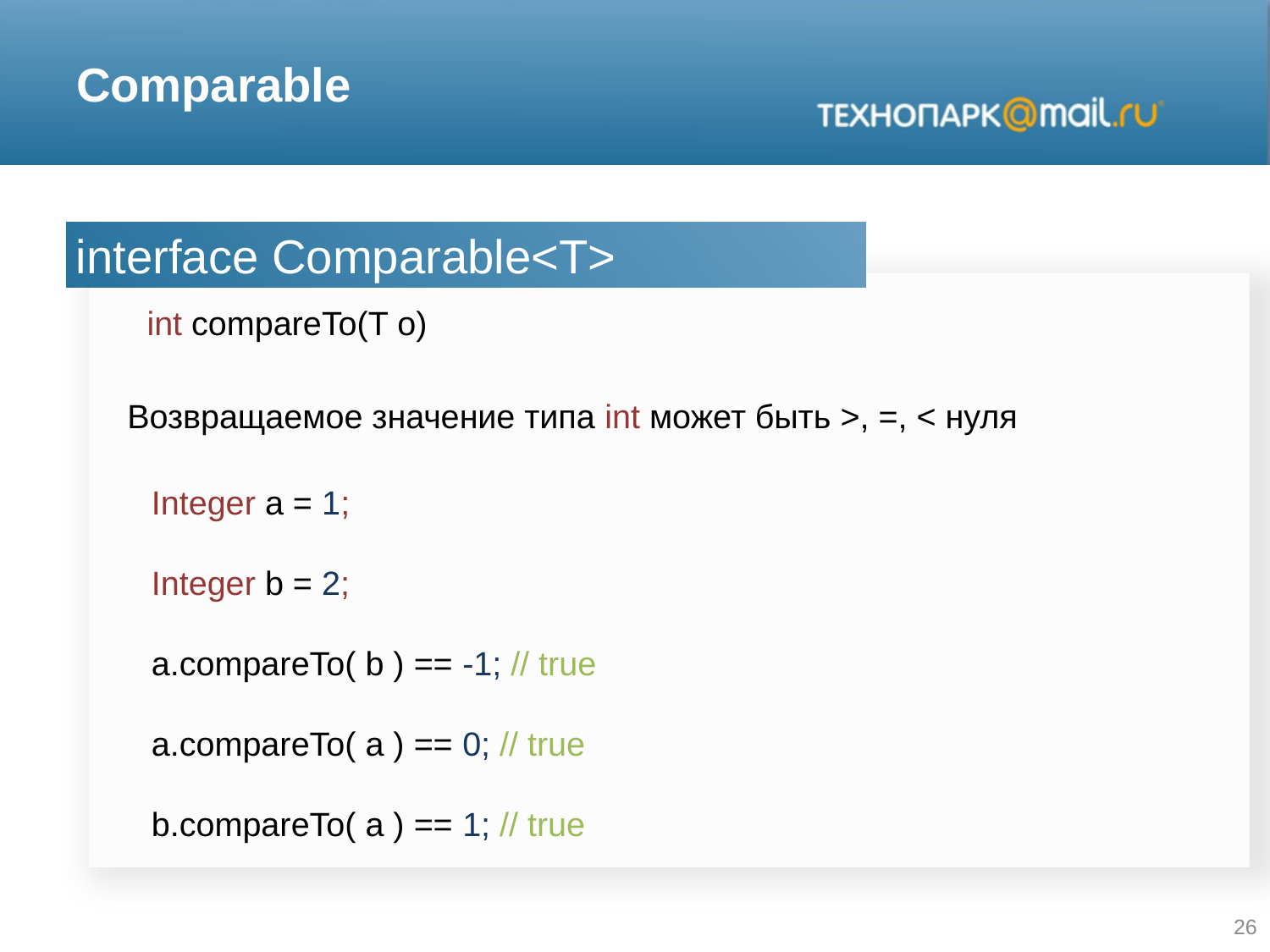

# Comparable
interface Comparable<T>

int compareTo(T o)
Возвращаемое значение типа int может быть >, =, < нуля
Integer a = 1;

Integer b = 2;

a.compareTo( b ) == -1; // true

a.compareTo( a ) == 0; // true

b.compareTo( a ) == 1; // true
26